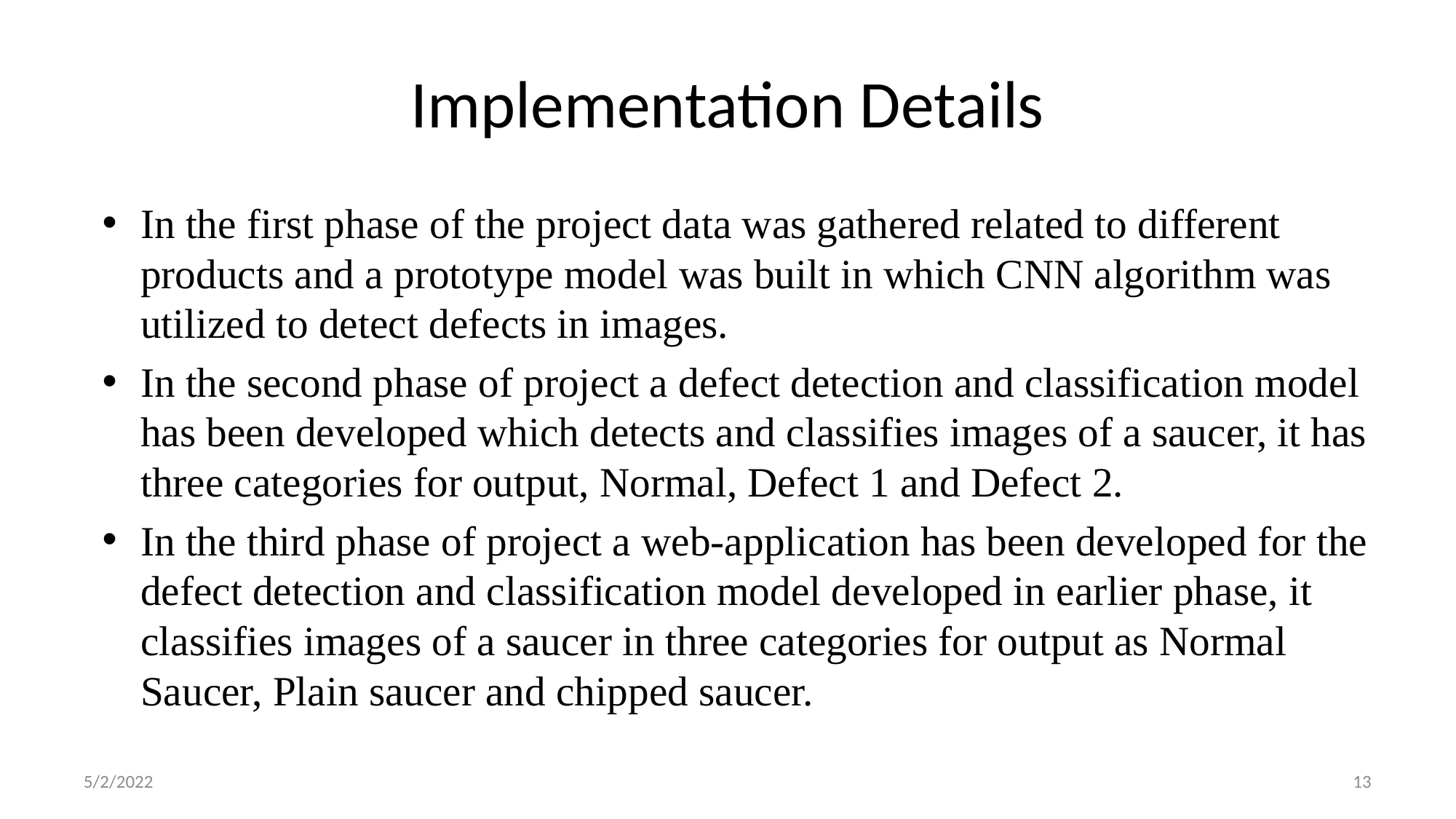

# Implementation Details
In the first phase of the project data was gathered related to different products and a prototype model was built in which CNN algorithm was utilized to detect defects in images.
In the second phase of project a defect detection and classification model has been developed which detects and classifies images of a saucer, it has three categories for output, Normal, Defect 1 and Defect 2.
In the third phase of project a web-application has been developed for the defect detection and classification model developed in earlier phase, it classifies images of a saucer in three categories for output as Normal Saucer, Plain saucer and chipped saucer.

5/2/2022
13